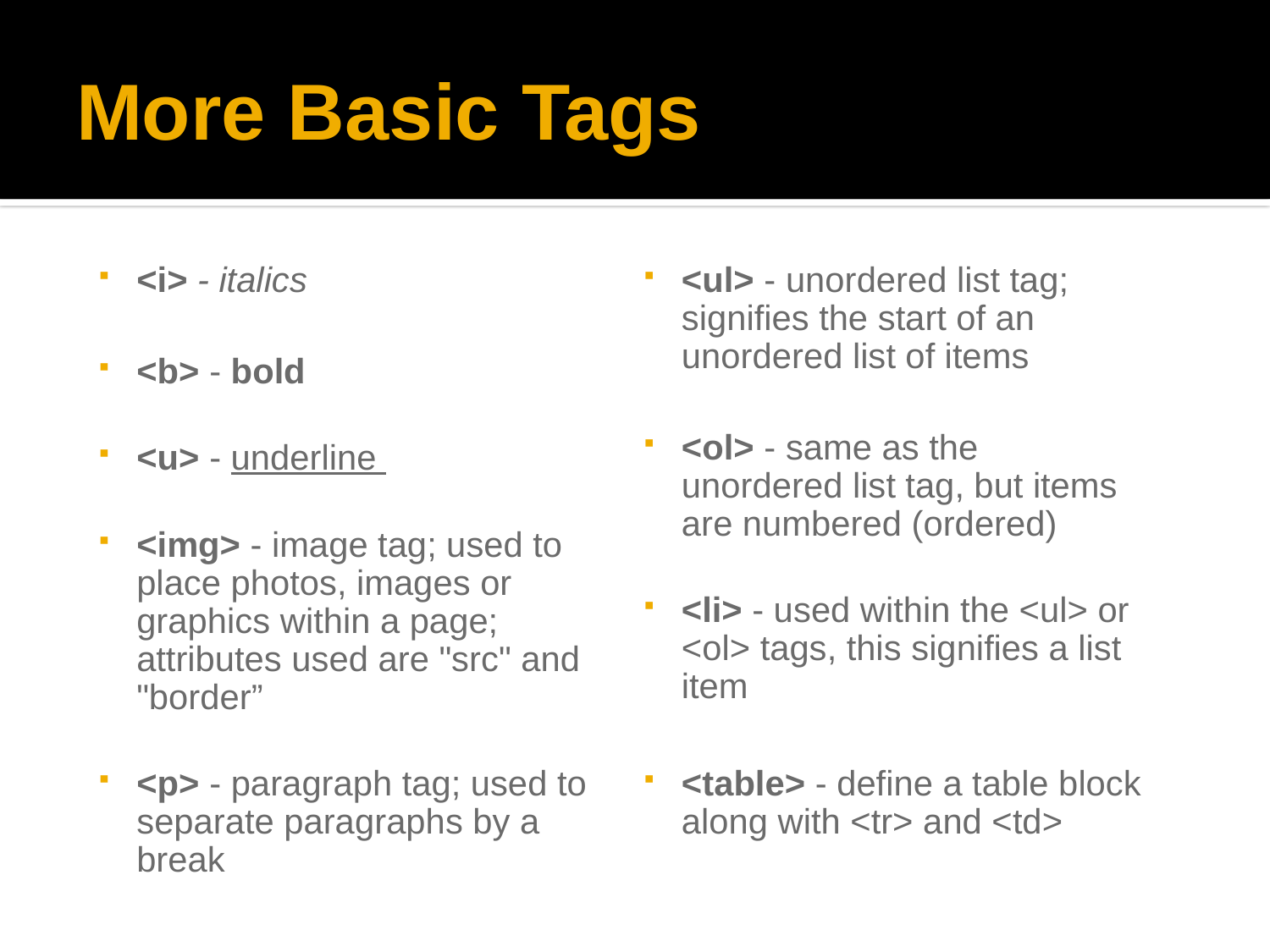

# More Basic Tags
<i> - italics
<b> - bold
<u> - underline
<img> - image tag; used to place photos, images or graphics within a page; attributes used are "src" and "border”
<p> - paragraph tag; used to separate paragraphs by a break
<ul> - unordered list tag; signifies the start of an unordered list of items
<ol> - same as the unordered list tag, but items are numbered (ordered)
<li> - used within the <ul> or <ol> tags, this signifies a list item

<table> - define a table block along with <tr> and <td>